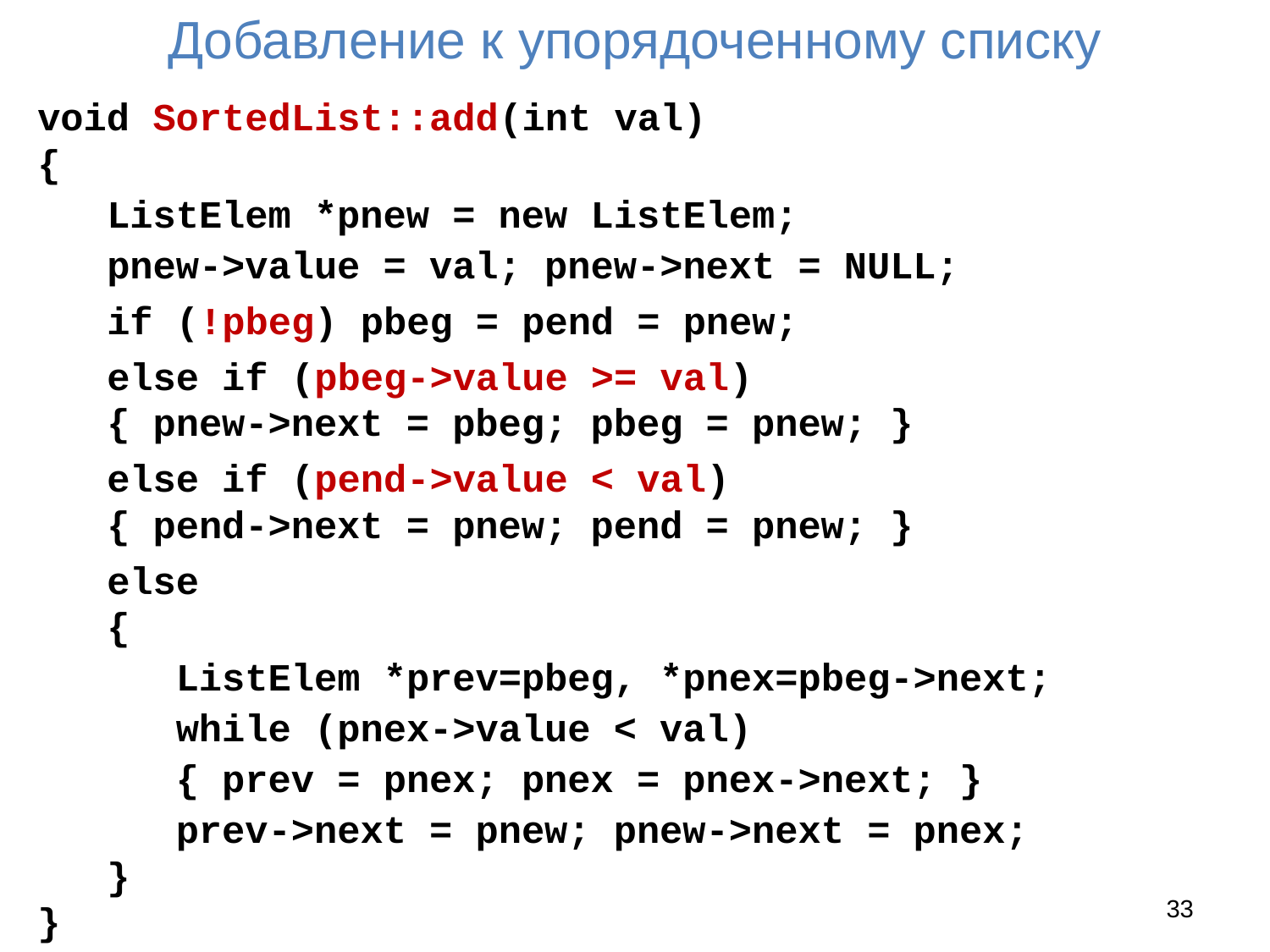

# Добавление к упорядоченному списку
void SortedList::add(int val)
{
   ListElem *pnew = new ListElem;
   pnew->value = val; pnew->next = NULL;
   if (!pbeg) pbeg = pend = pnew;
   else if (pbeg->value >= val)
   { pnew->next = pbeg; pbeg = pnew; }
   else if (pend->value < val)
   { pend->next = pnew; pend = pnew; }
   else
   {
      ListElem *prev=pbeg, *pnex=pbeg->next;
      while (pnex->value < val)
      { prev = pnex; pnex = pnex->next; }
      prev->next = pnew; pnew->next = pnex;
   }
}

33